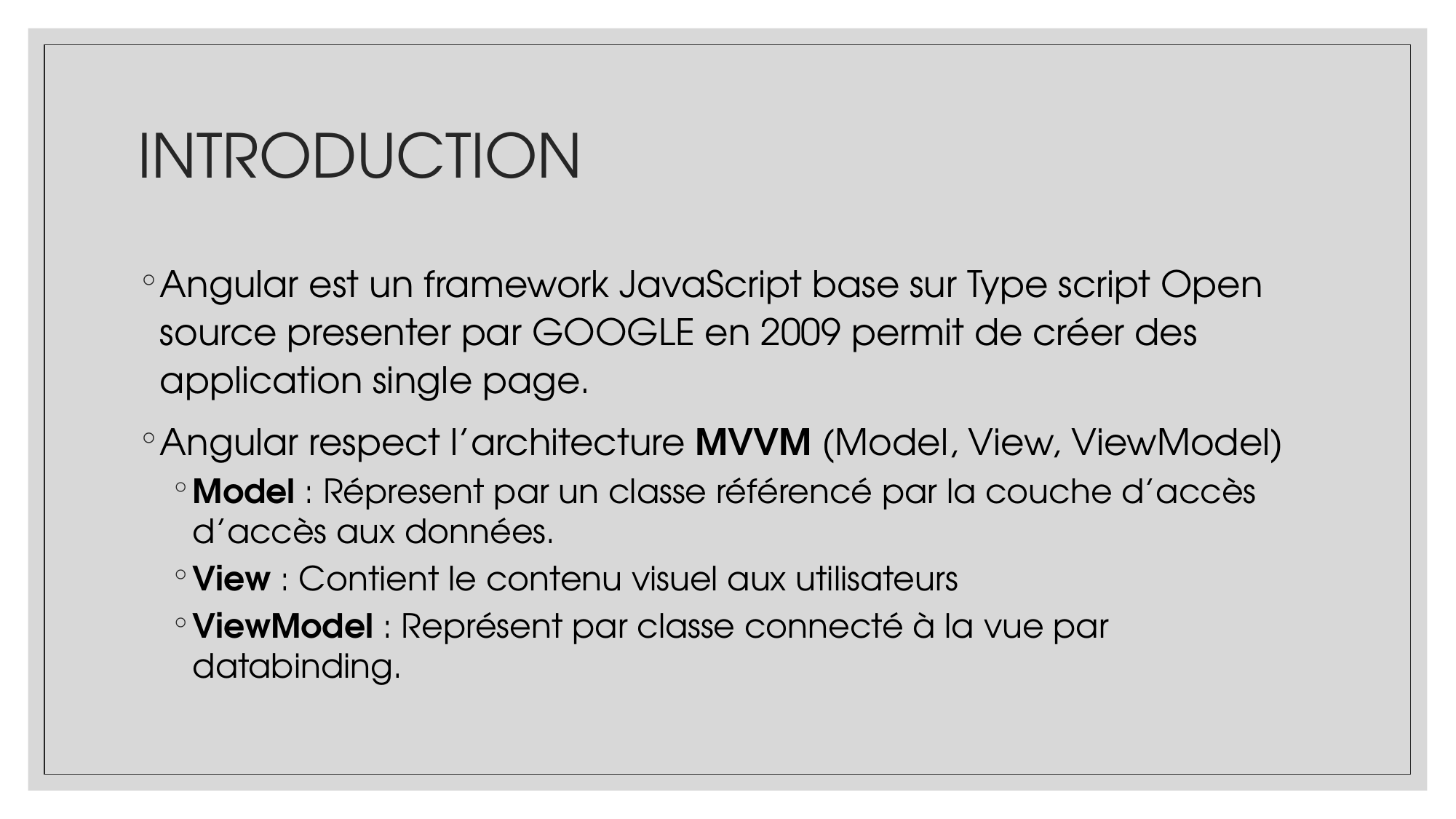

# INTRODUCTION
Angular est un framework JavaScript base sur Type script Open source presenter par GOOGLE en 2009 permit de créer des application single page.
Angular respect l’architecture MVVM (Model, View, ViewModel)
Model : Répresent par un classe référencé par la couche d’accès d’accès aux données.
View : Contient le contenu visuel aux utilisateurs
ViewModel : Représent par classe connecté à la vue par databinding.